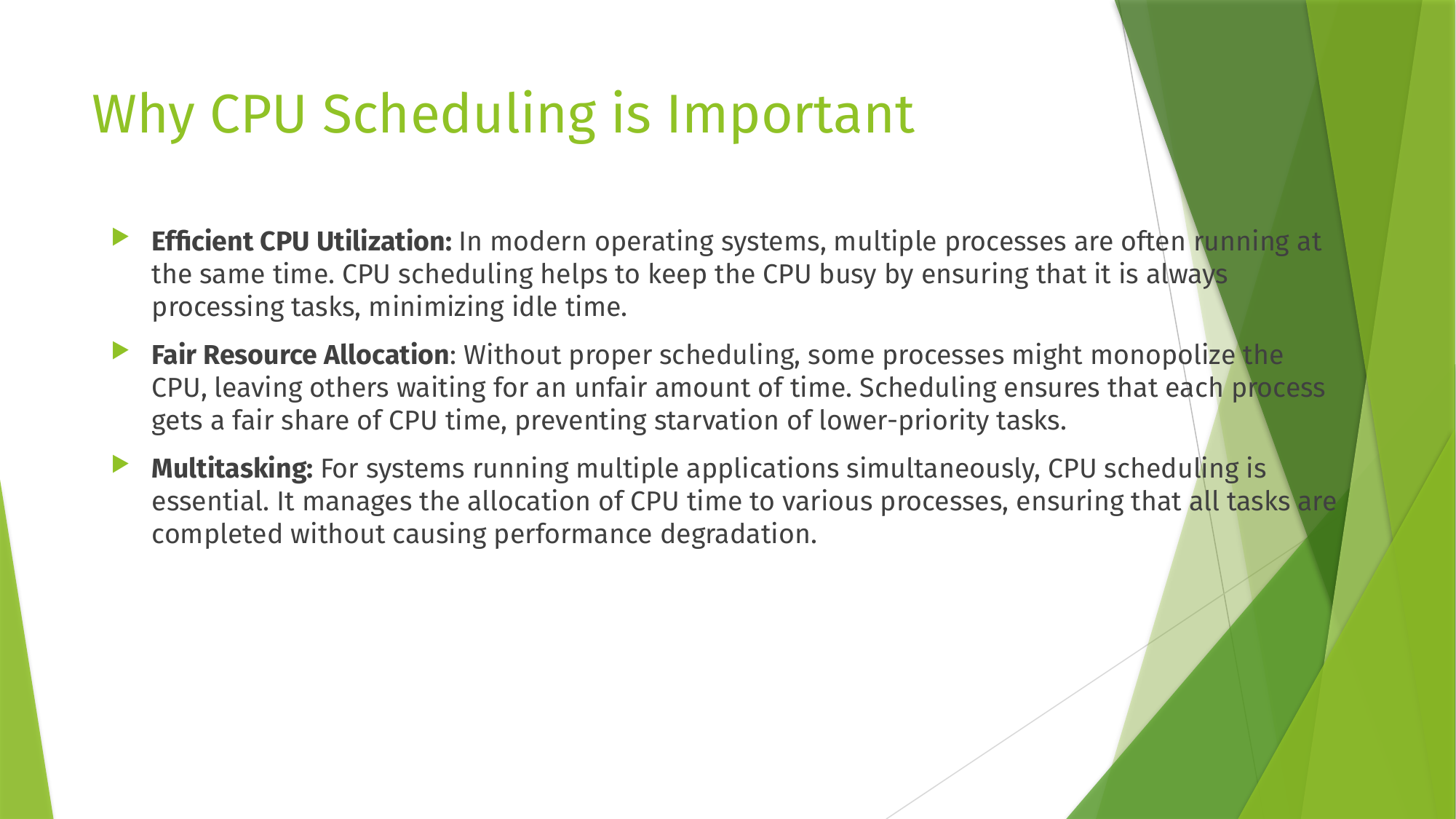

# Why CPU Scheduling is Important
Efficient CPU Utilization: In modern operating systems, multiple processes are often running at the same time. CPU scheduling helps to keep the CPU busy by ensuring that it is always processing tasks, minimizing idle time.
Fair Resource Allocation: Without proper scheduling, some processes might monopolize the CPU, leaving others waiting for an unfair amount of time. Scheduling ensures that each process gets a fair share of CPU time, preventing starvation of lower-priority tasks.
Multitasking: For systems running multiple applications simultaneously, CPU scheduling is essential. It manages the allocation of CPU time to various processes, ensuring that all tasks are completed without causing performance degradation.